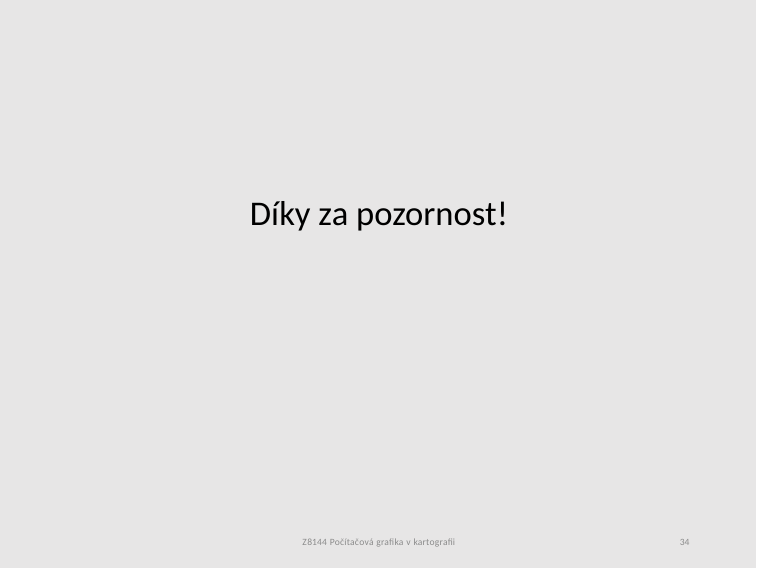

# Díky za pozornost!
Z8144 Počítačová grafika v kartografii
34